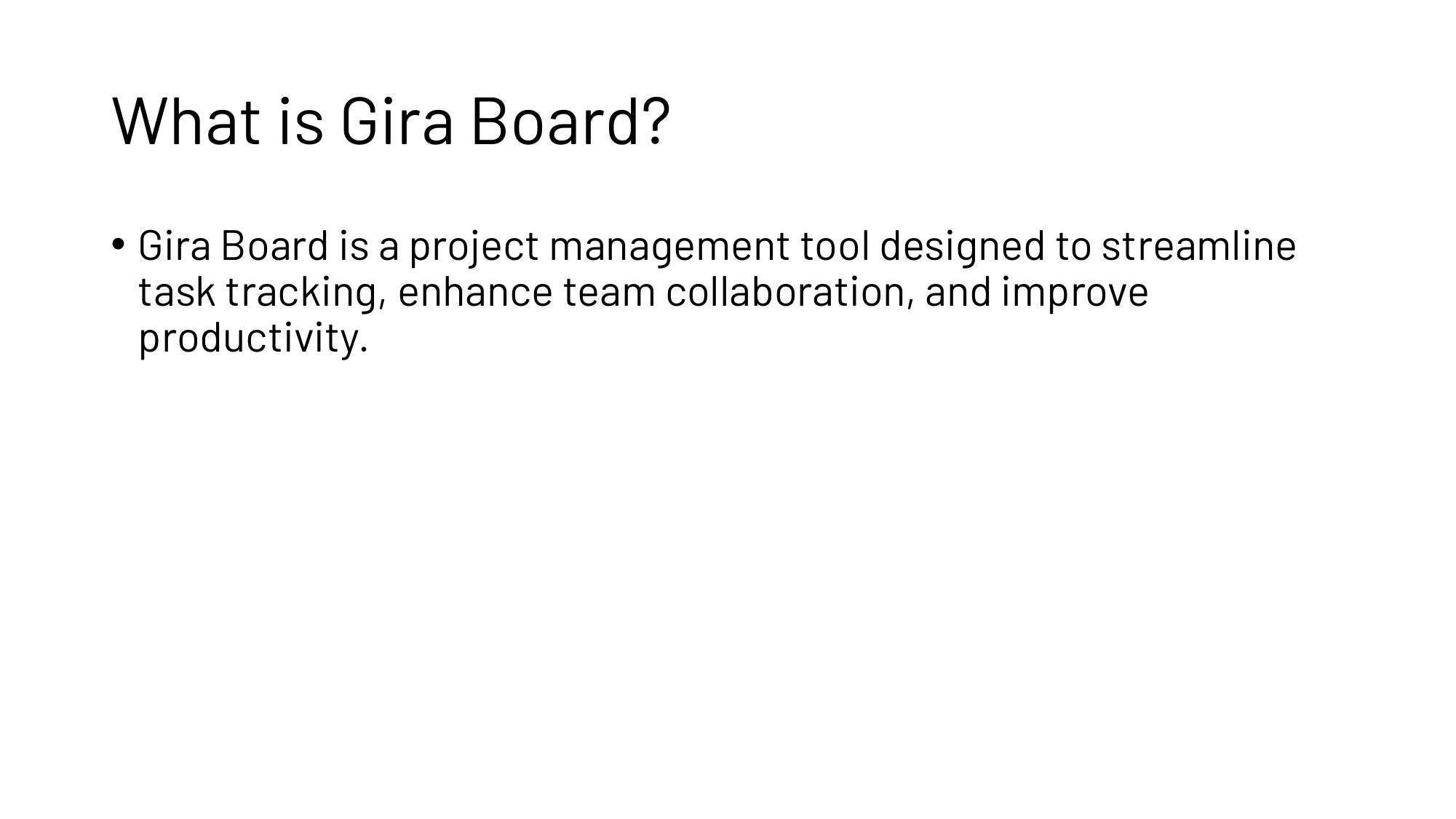

# What is Gira Board?
Gira Board is a project management tool designed to streamline task tracking, enhance team collaboration, and improve productivity.